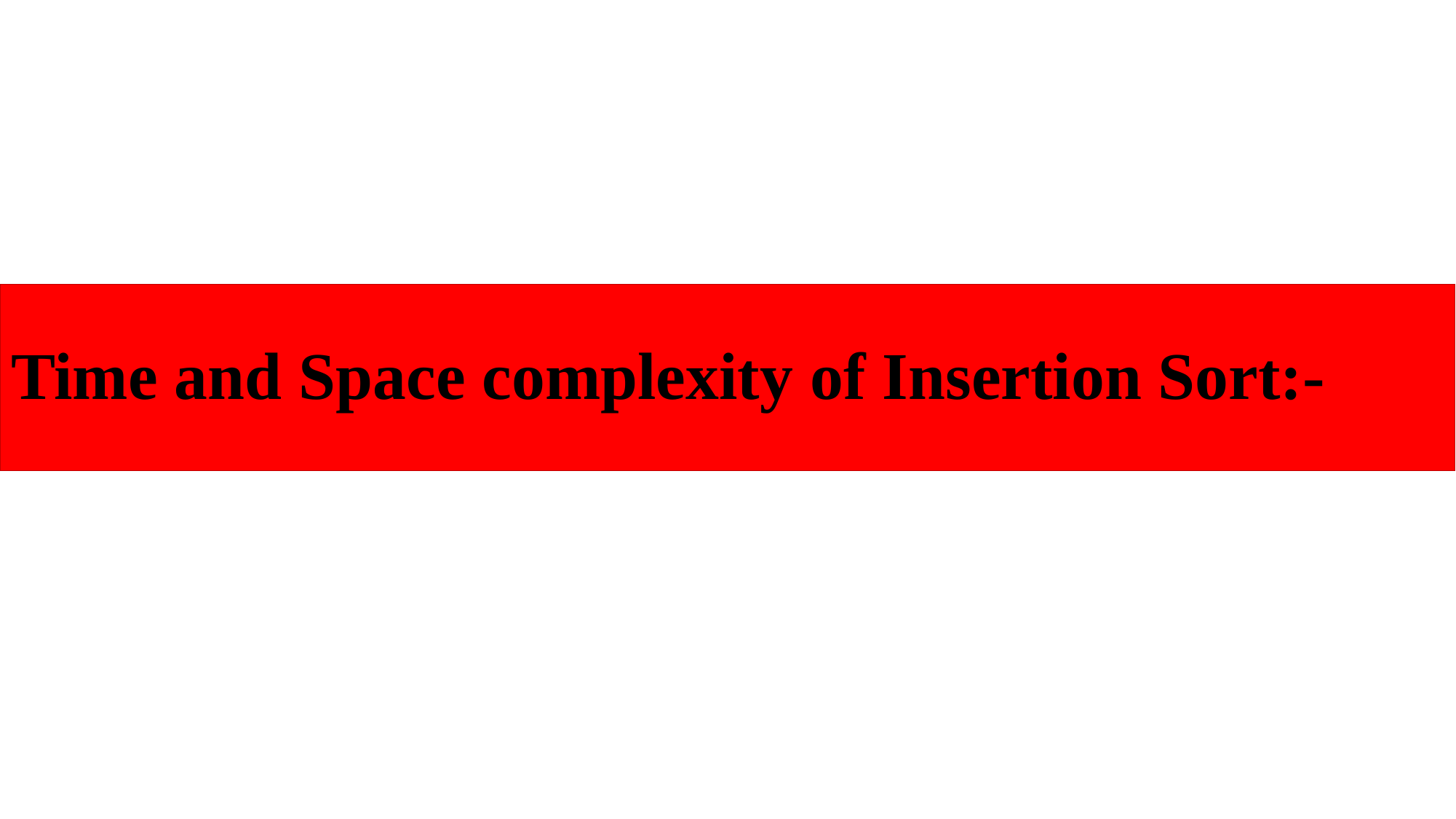

# Time and Space complexity of Insertion Sort:-